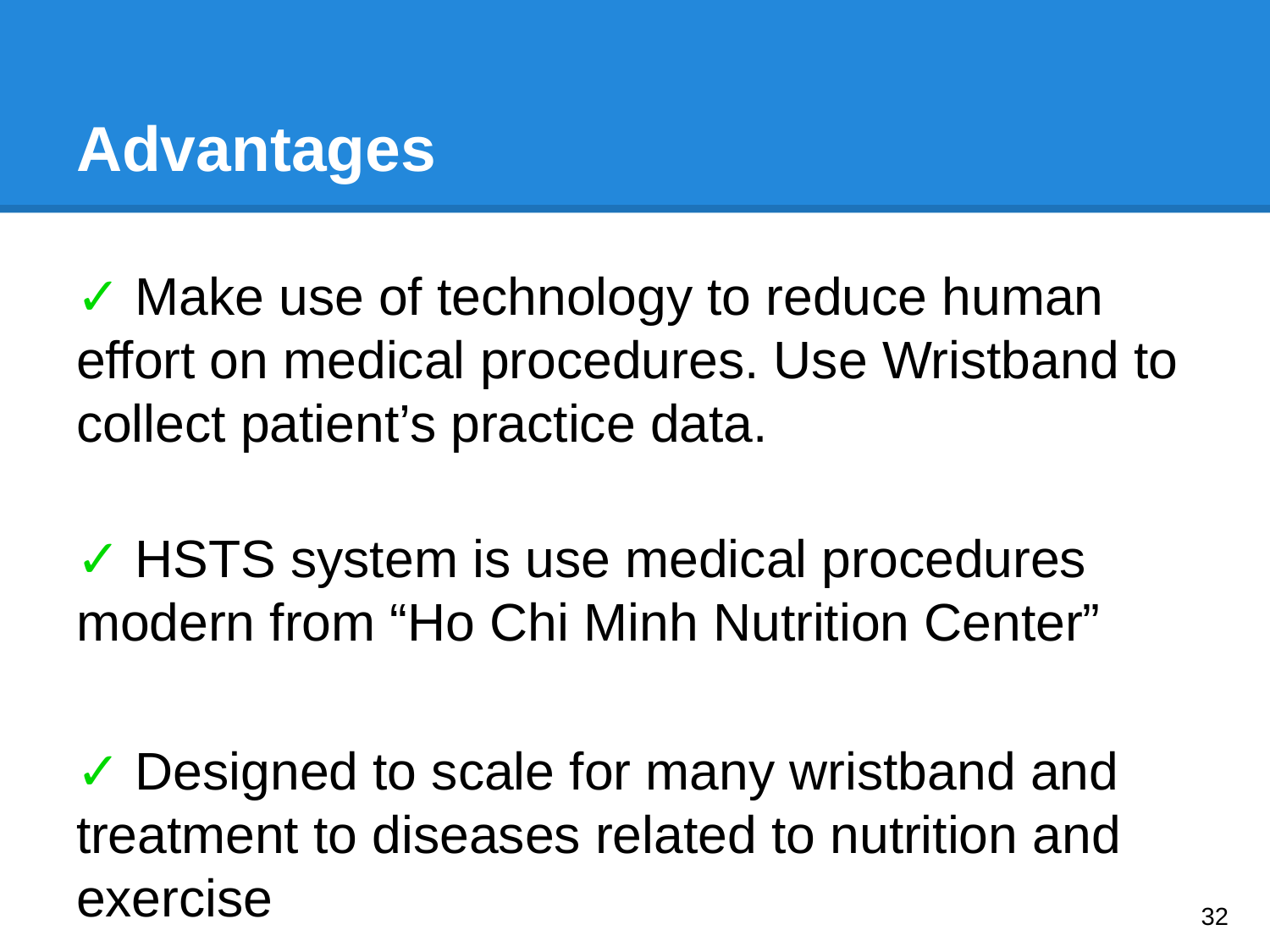

# Advantages
✓ Make use of technology to reduce human effort on medical procedures. Use Wristband to collect patient’s practice data.

✓ HSTS system is use medical procedures modern from “Ho Chi Minh Nutrition Center”

✓ Designed to scale for many wristband and treatment to diseases related to nutrition and exercise
32